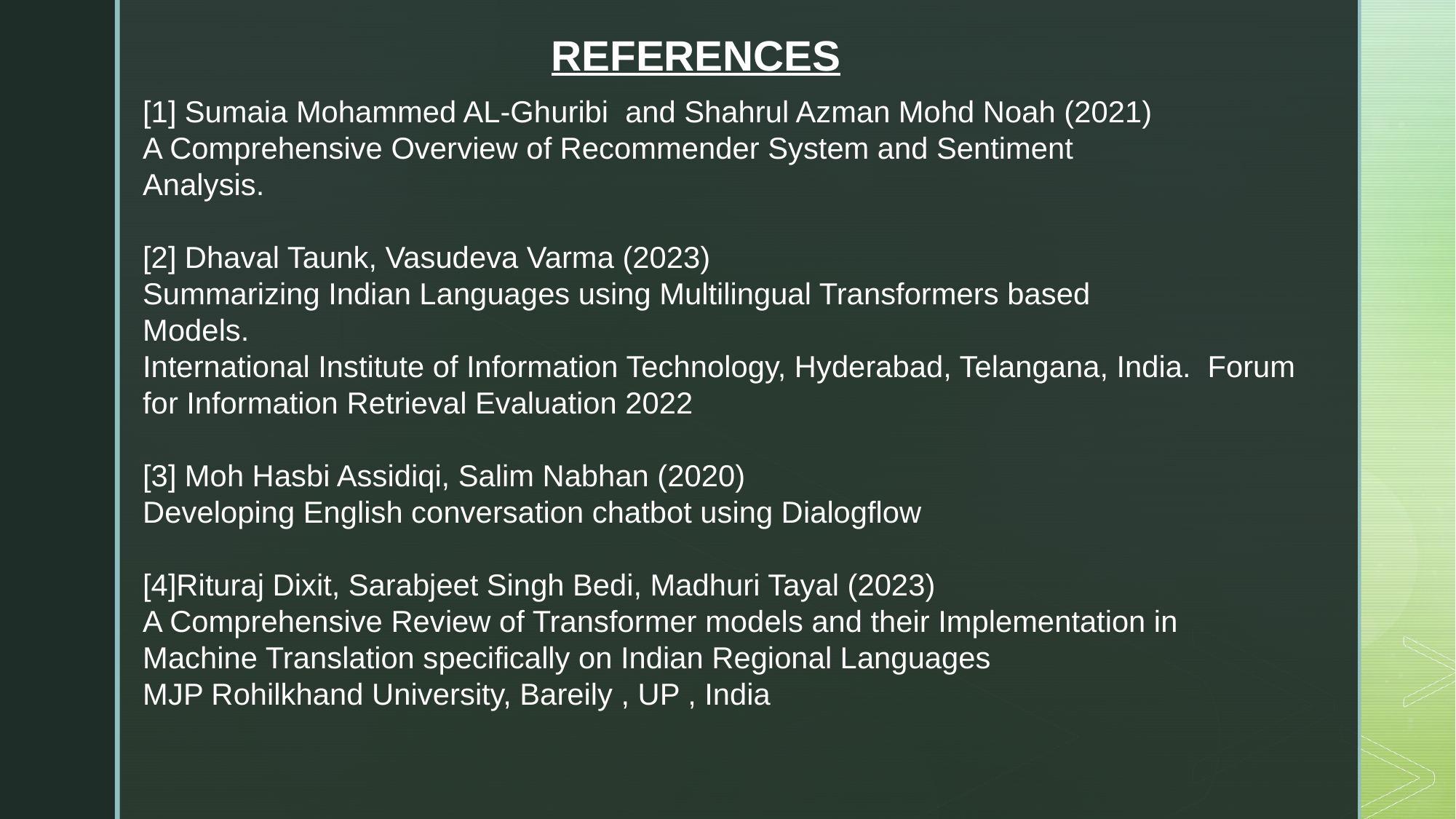

REFERENCES
[1] Sumaia Mohammed AL-Ghuribi  and Shahrul Azman Mohd Noah (2021)
A Comprehensive Overview of Recommender System and Sentiment
Analysis.

[2] Dhaval Taunk, Vasudeva Varma (2023)
Summarizing Indian Languages using Multilingual Transformers based
Models.
International Institute of Information Technology, Hyderabad, Telangana, India.  Forum for Information Retrieval Evaluation 2022

[3] Moh Hasbi Assidiqi, Salim Nabhan (2020)
Developing English conversation chatbot using Dialogflow

[4]Rituraj Dixit, Sarabjeet Singh Bedi, Madhuri Tayal (2023)
A Comprehensive Review of Transformer models and their Implementation in Machine Translation specifically on Indian Regional Languages
MJP Rohilkhand University, Bareily , UP , India